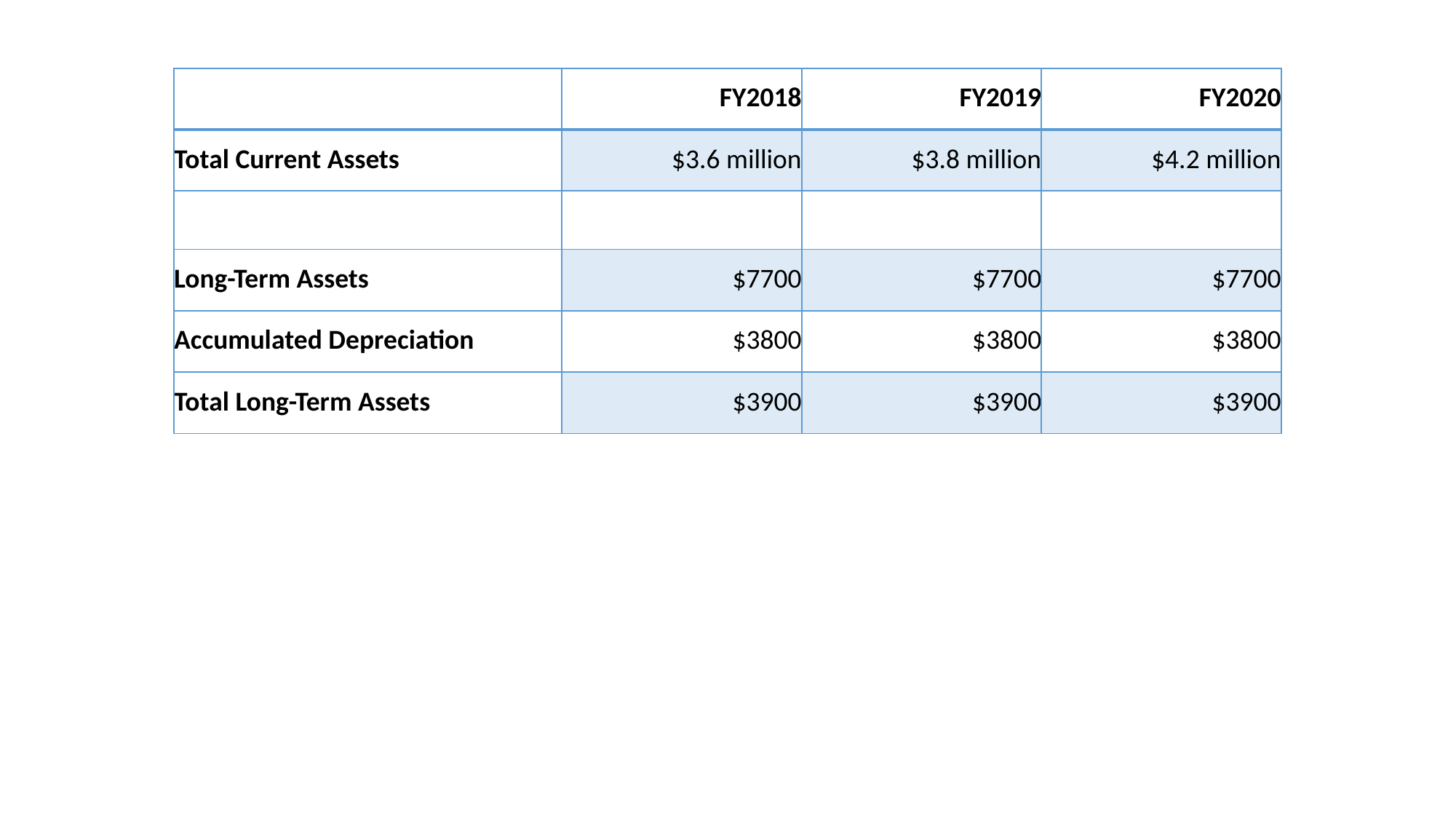

|  | FY2018 | FY2019 | FY2020 |
| --- | --- | --- | --- |
| Total Current Assets | $3.6 million | $3.8 million | $4.2 million |
|  |  |  |  |
| Long-Term Assets | $7700 | $7700 | $7700 |
| Accumulated Depreciation | $3800 | $3800 | $3800 |
| Total Long-Term Assets | $3900 | $3900 | $3900 |